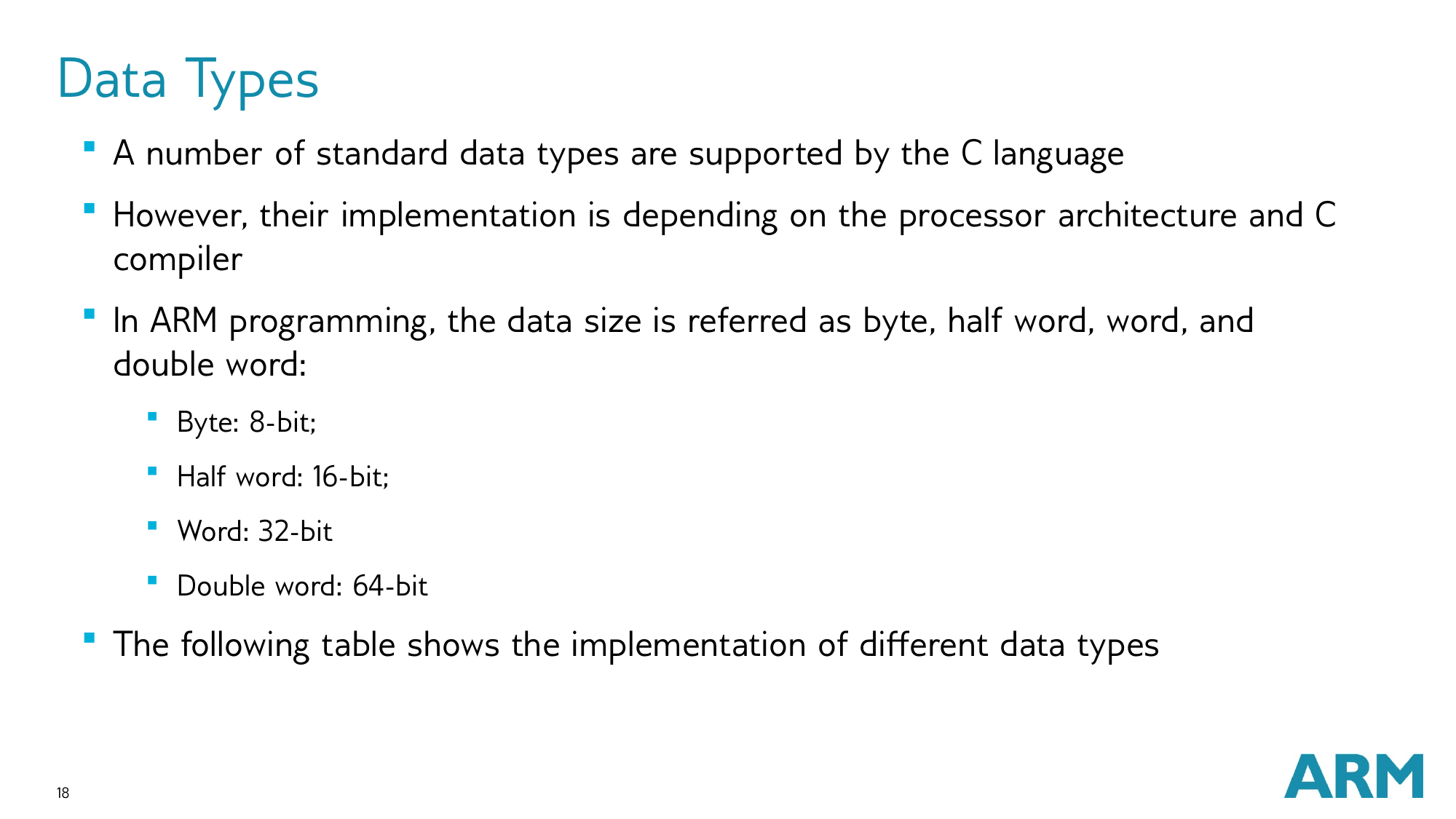

# Data Types
A number of standard data types are supported by the C language
However, their implementation is depending on the processor architecture and C compiler
In ARM programming, the data size is referred as byte, half word, word, and double word:
Byte: 8-bit;
Half word: 16-bit;
Word: 32-bit
Double word: 64-bit
The following table shows the implementation of different data types